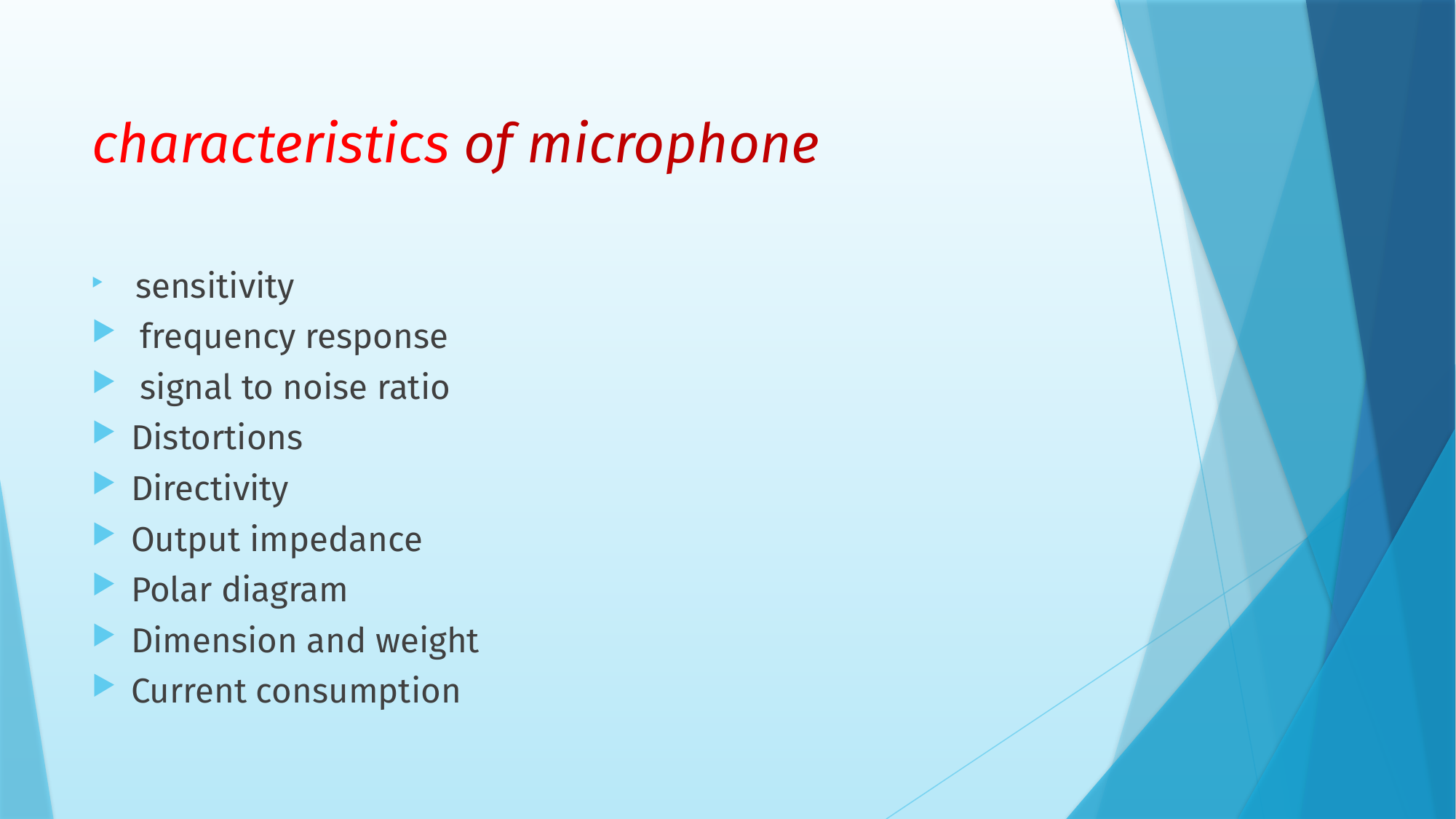

# characteristics of microphone
 sensitivity
 frequency response
 signal to noise ratio
Distortions
Directivity
Output impedance
Polar diagram
Dimension and weight
Current consumption